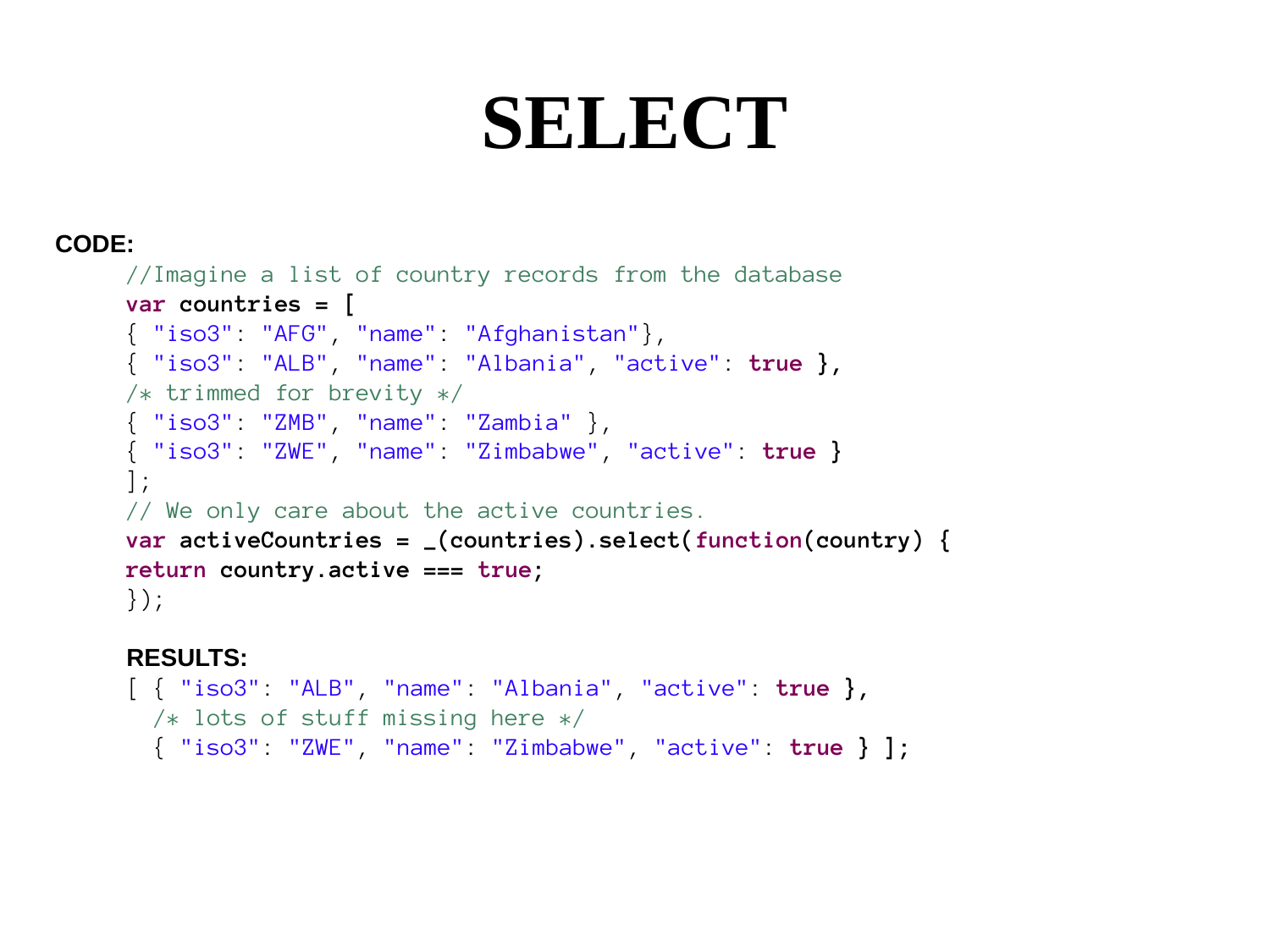

# SELECT
CODE:
//Imagine a list of country records from the database
var countries = [
{ "iso3": "AFG", "name": "Afghanistan"},
{ "iso3": "ALB", "name": "Albania", "active": true },
/* trimmed for brevity */
{ "iso3": "ZMB", "name": "Zambia" },
{ "iso3": "ZWE", "name": "Zimbabwe", "active": true }
];
// We only care about the active countries.
var activeCountries = _(countries).select(function(country) {
return country.active === true;
});

RESULTS:
[ { "iso3": "ALB", "name": "Albania", "active": true },
  /* lots of stuff missing here */
  { "iso3": "ZWE", "name": "Zimbabwe", "active": true } ];